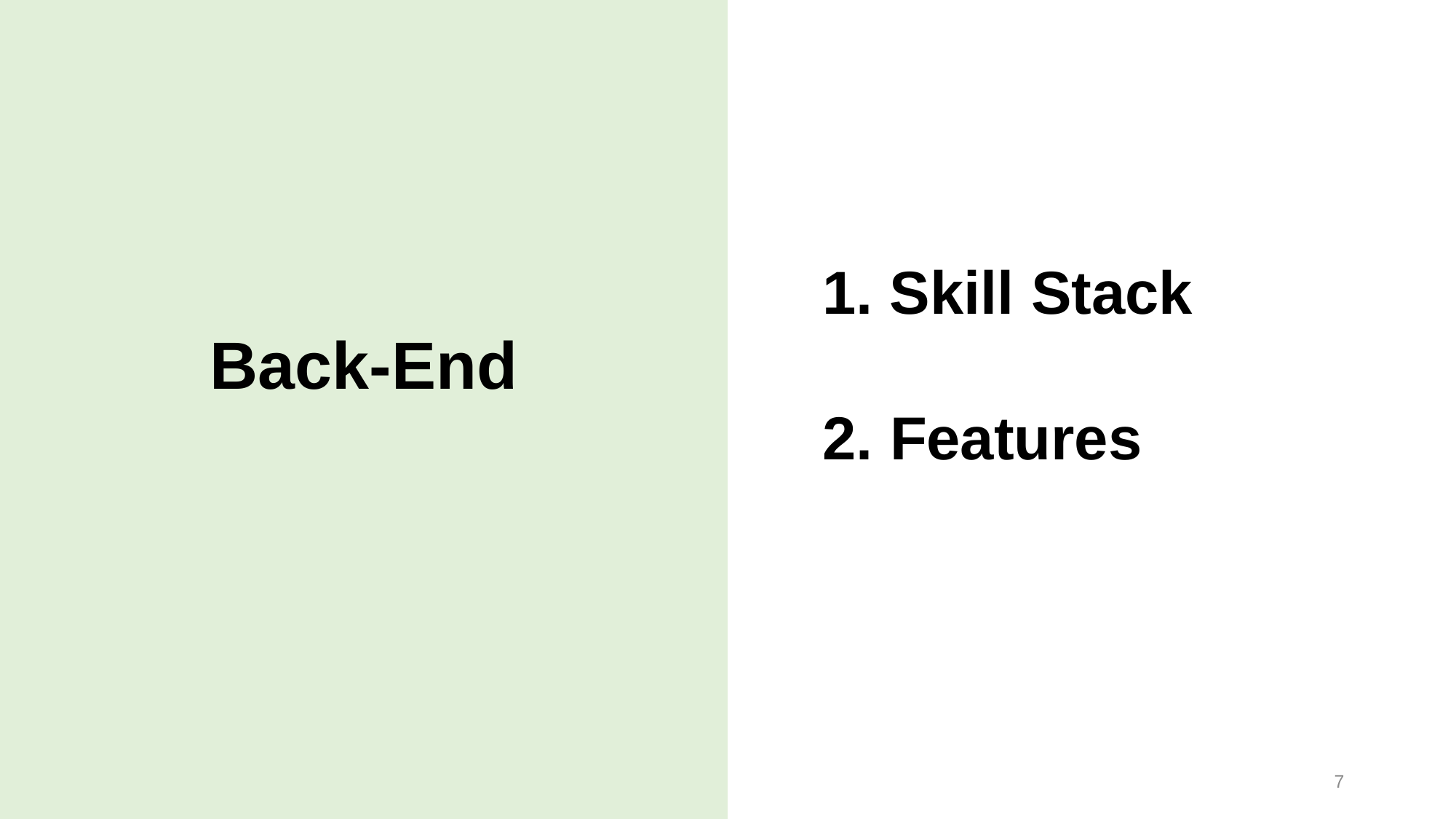

1. Skill Stack

2. Features
Back-End
7